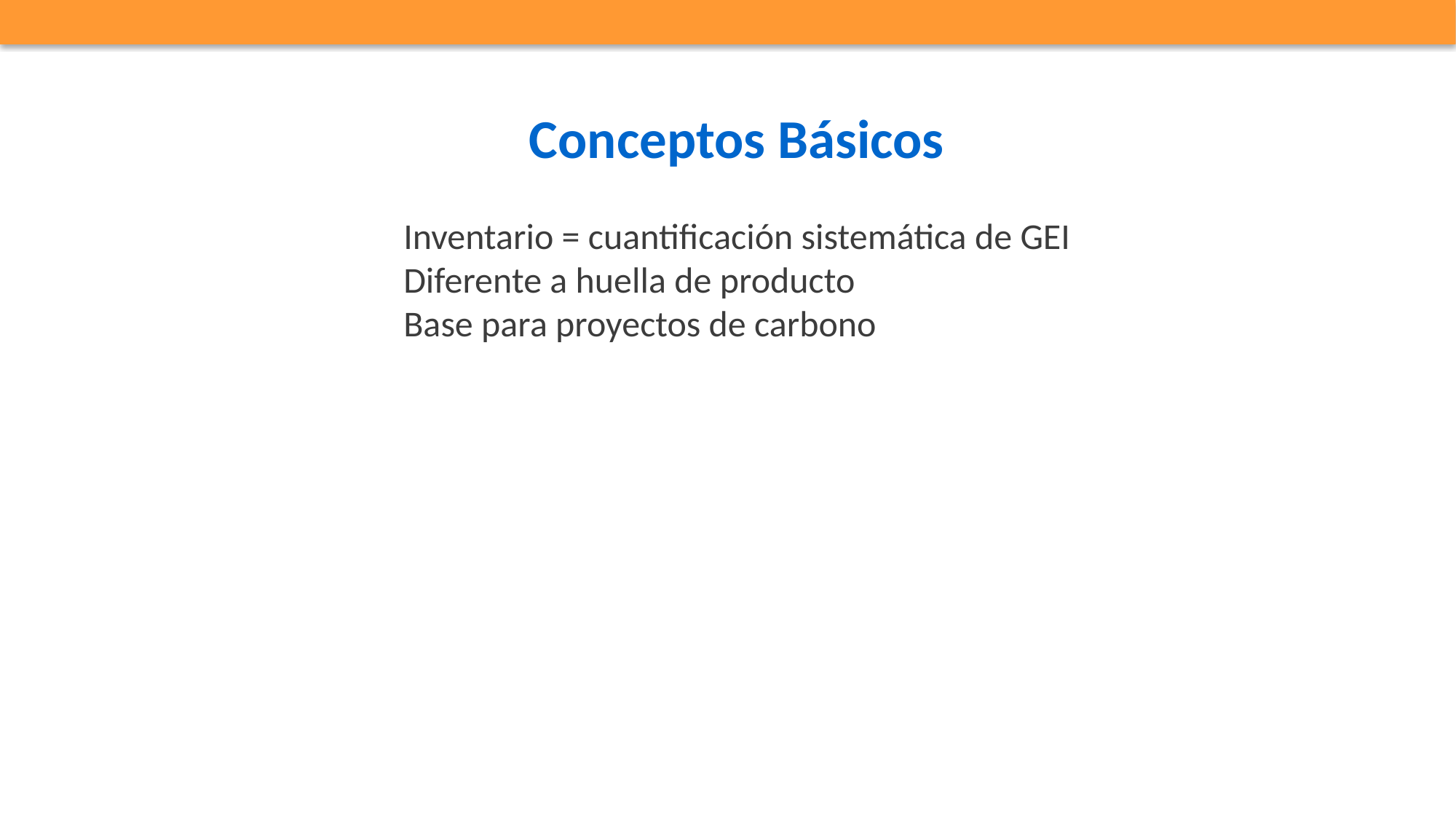

Conceptos Básicos

Inventario = cuantificación sistemática de GEI
Diferente a huella de producto
Base para proyectos de carbono